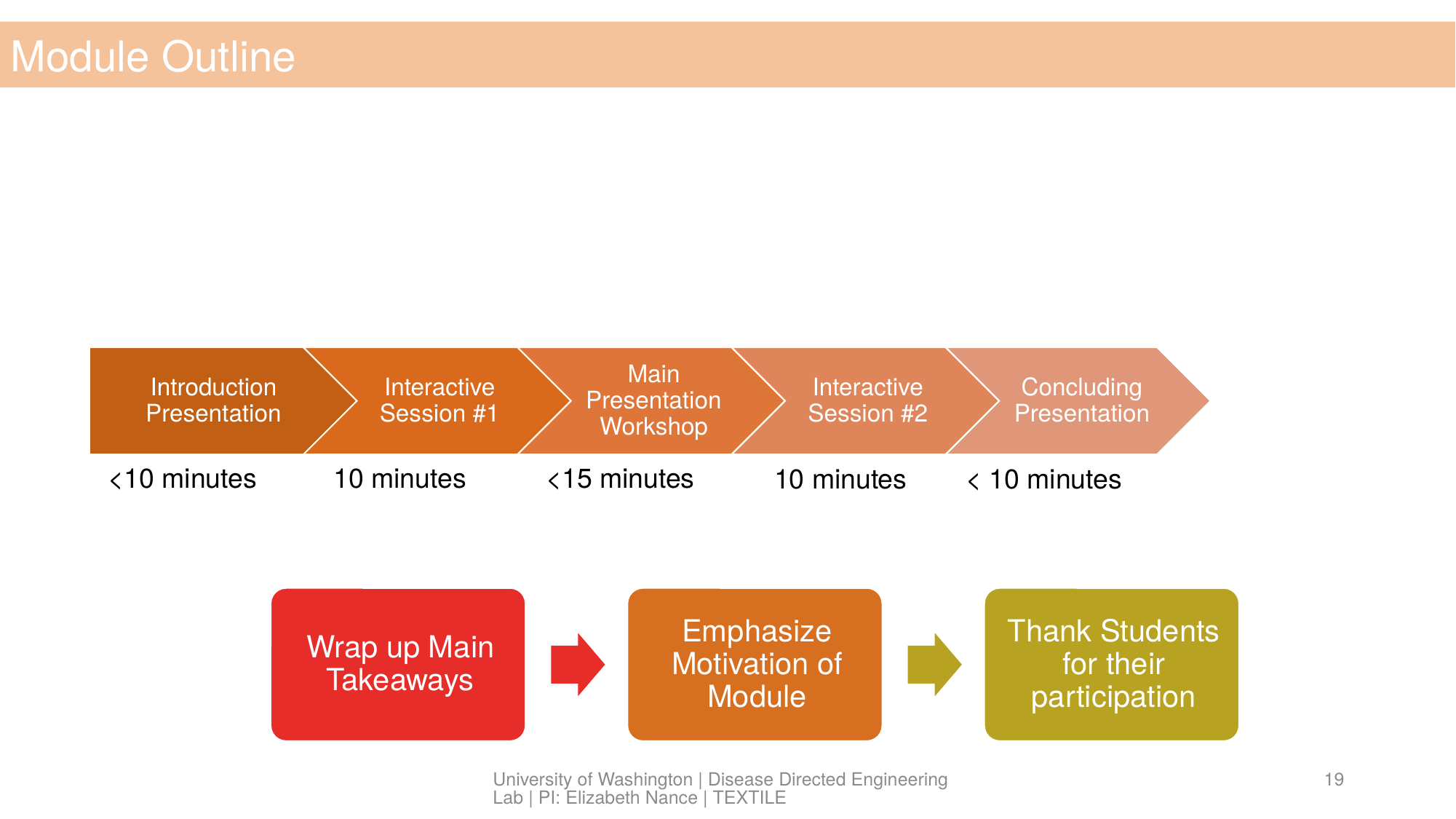

Module Outline
Introduction Presentation
Interactive Session #1
Main Presentation Workshop
Interactive Session #2
Concluding Presentation
Reflection Session

Wrap up Main Takeaways

Emphasize Motivation of Module

Thank Students for their participation
<10 minutes
10 minutes
<15 minutes
5 minutes
10 minutes
< 10 minutes
University of Washington | Disease Directed Engineering Lab | PI: Elizabeth Nance | TEXTILE
19